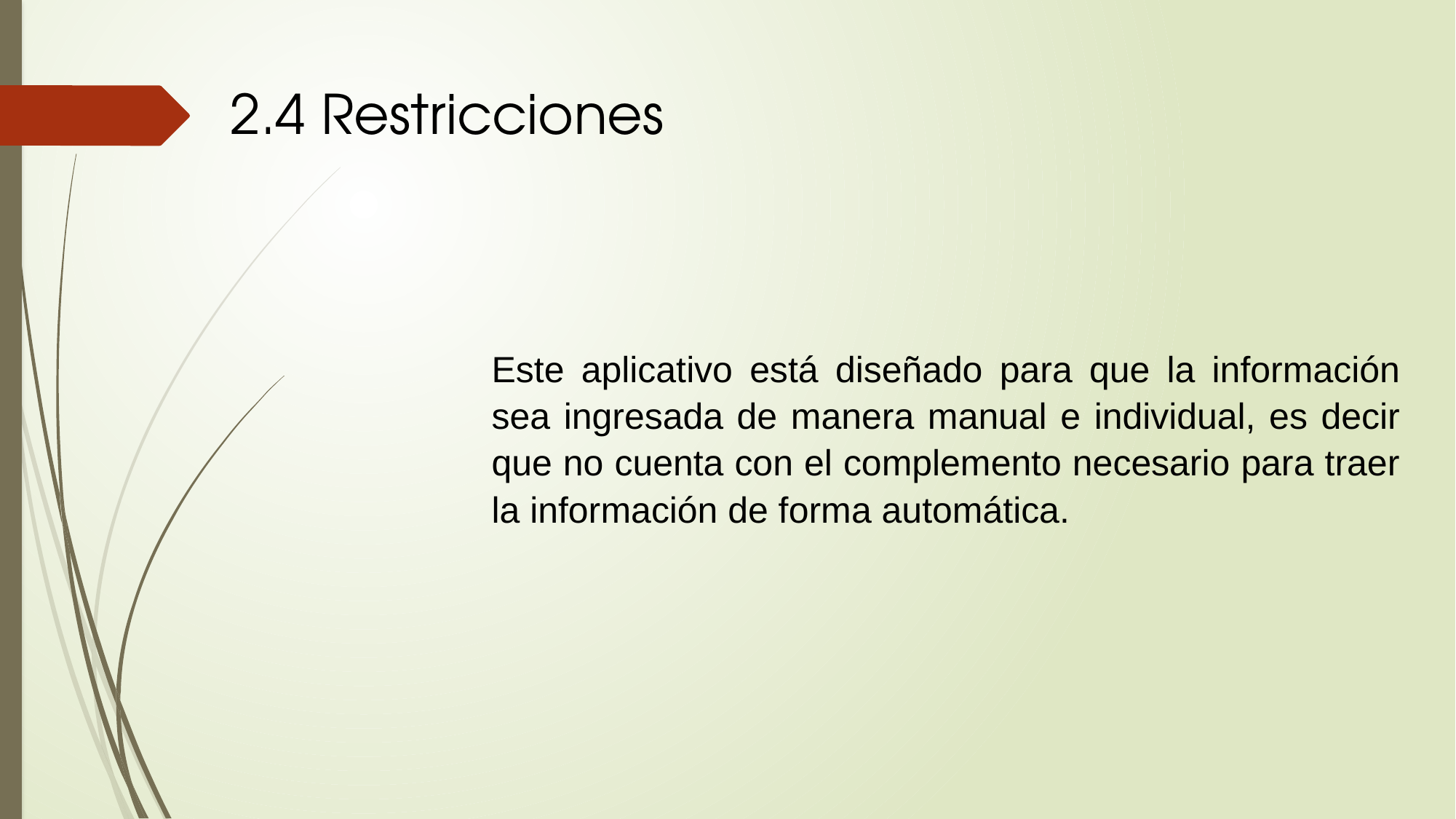

2.4 Restricciones
Este aplicativo está diseñado para que la información sea ingresada de manera manual e individual, es decir que no cuenta con el complemento necesario para traer la información de forma automática.